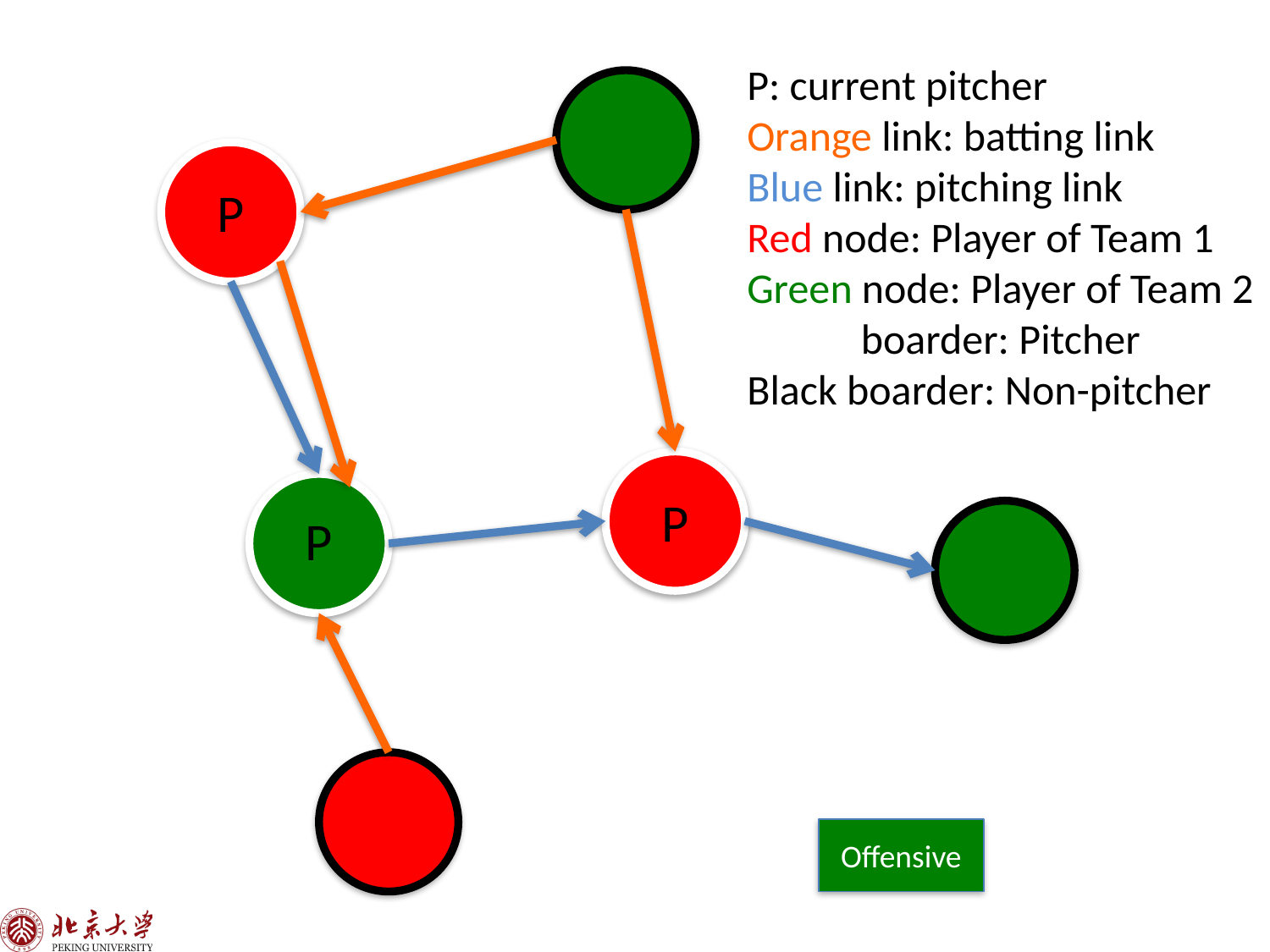

P: current pitcher
Orange link: batting link
Blue link: pitching link
Red node: Player of Team 1
Green node: Player of Team 2
White boarder: Pitcher
Black boarder: Non-pitcher

P

P

P

Offensive